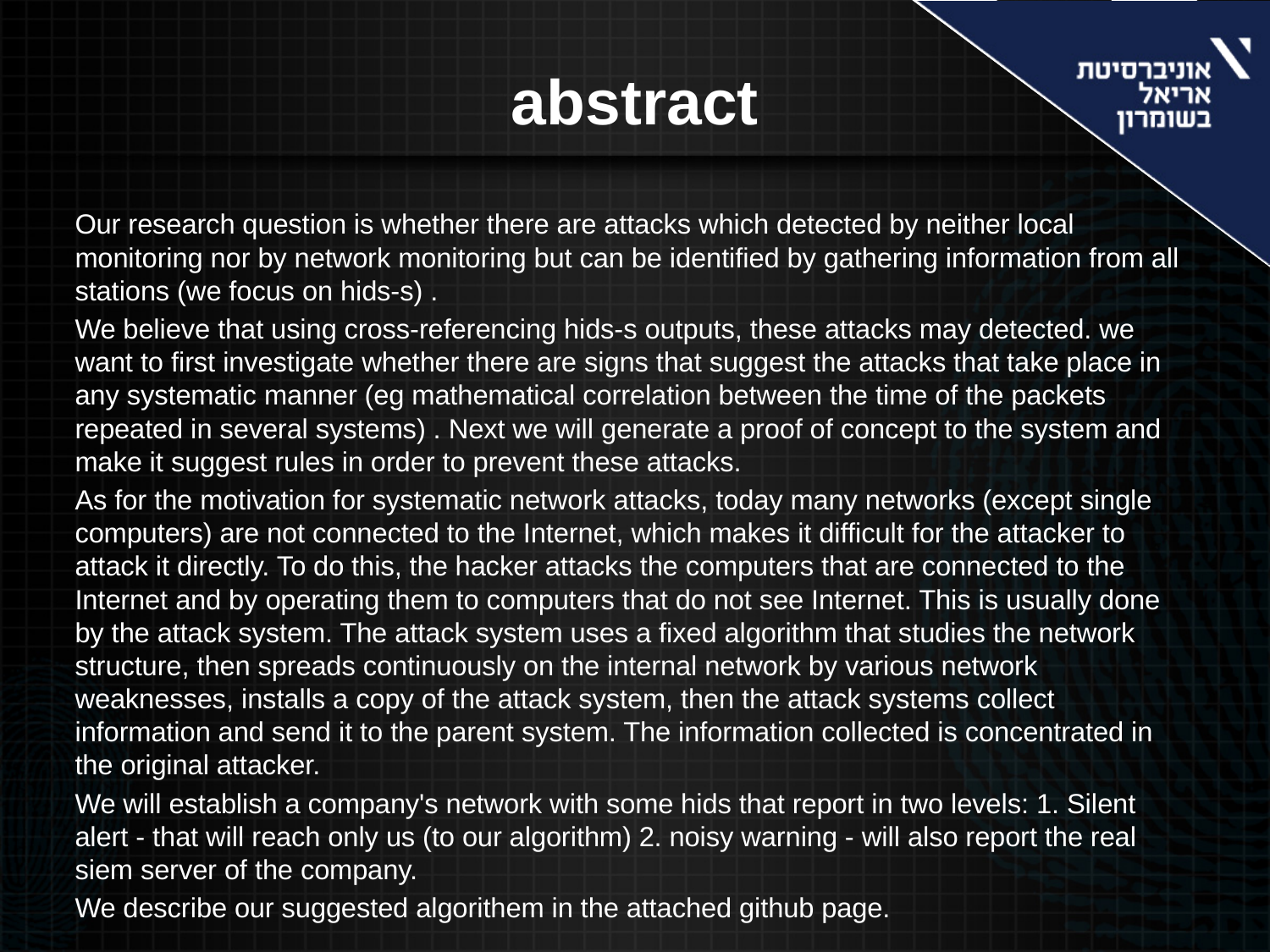

# abstract
Our research question is whether there are attacks which detected by neither local monitoring nor by network monitoring but can be identified by gathering information from all stations (we focus on hids-s) .
We believe that using cross-referencing hids-s outputs, these attacks may detected. we want to first investigate whether there are signs that suggest the attacks that take place in any systematic manner (eg mathematical correlation between the time of the packets repeated in several systems) . Next we will generate a proof of concept to the system and make it suggest rules in order to prevent these attacks.
As for the motivation for systematic network attacks, today many networks (except single computers) are not connected to the Internet, which makes it difficult for the attacker to attack it directly. To do this, the hacker attacks the computers that are connected to the Internet and by operating them to computers that do not see Internet. This is usually done by the attack system. The attack system uses a fixed algorithm that studies the network structure, then spreads continuously on the internal network by various network weaknesses, installs a copy of the attack system, then the attack systems collect information and send it to the parent system. The information collected is concentrated in the original attacker.
We will establish a company's network with some hids that report in two levels: 1. Silent alert - that will reach only us (to our algorithm) 2. noisy warning - will also report the real siem server of the company.
We describe our suggested algorithem in the attached github page.